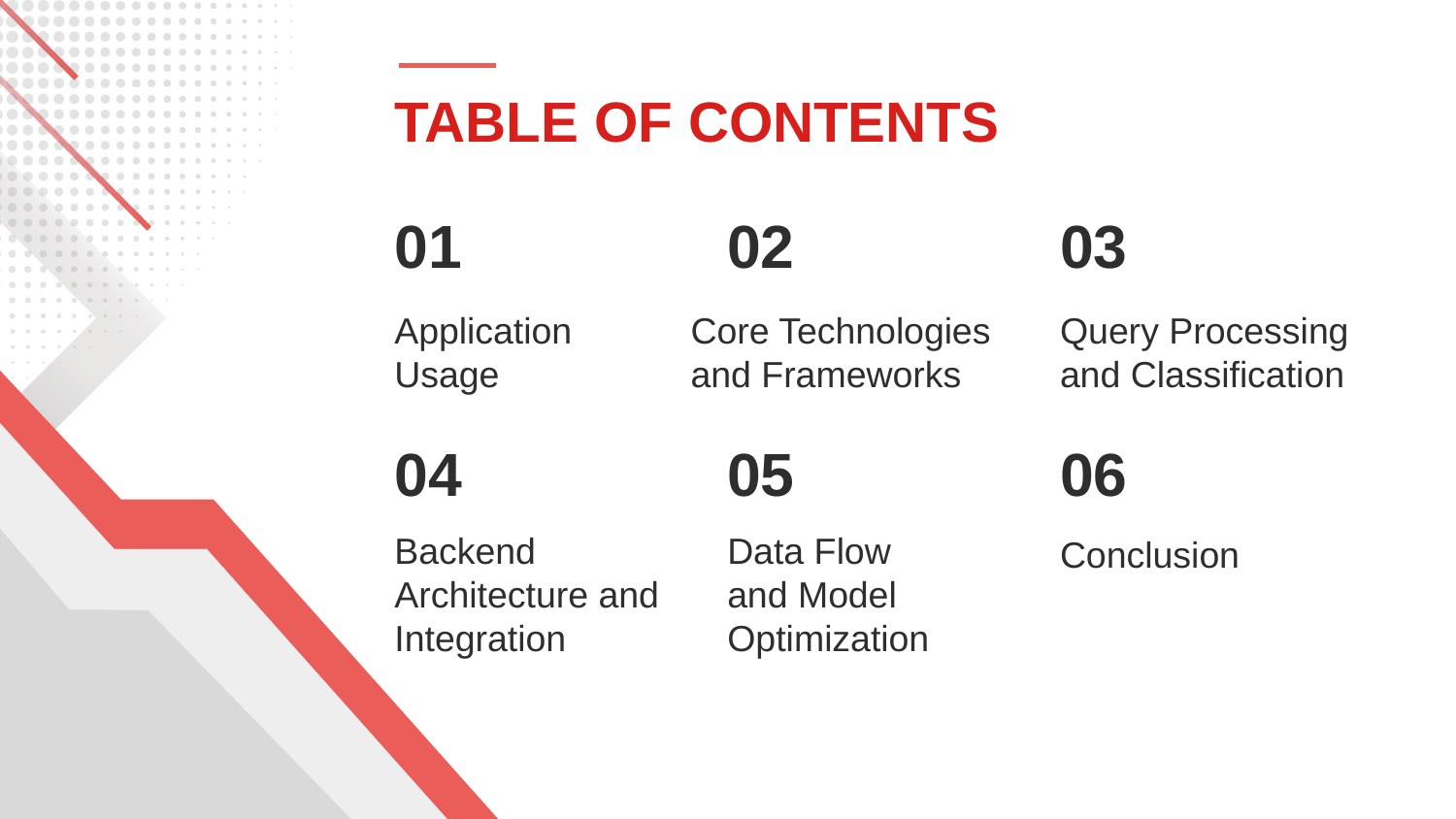

# TABLE OF CONTENTS
01
02
03
Query Processing and Classification
Application
Usage
Core Technologies and Frameworks
04
05
06
Backend Architecture and Integration
Data Flow
and Model Optimization
Conclusion